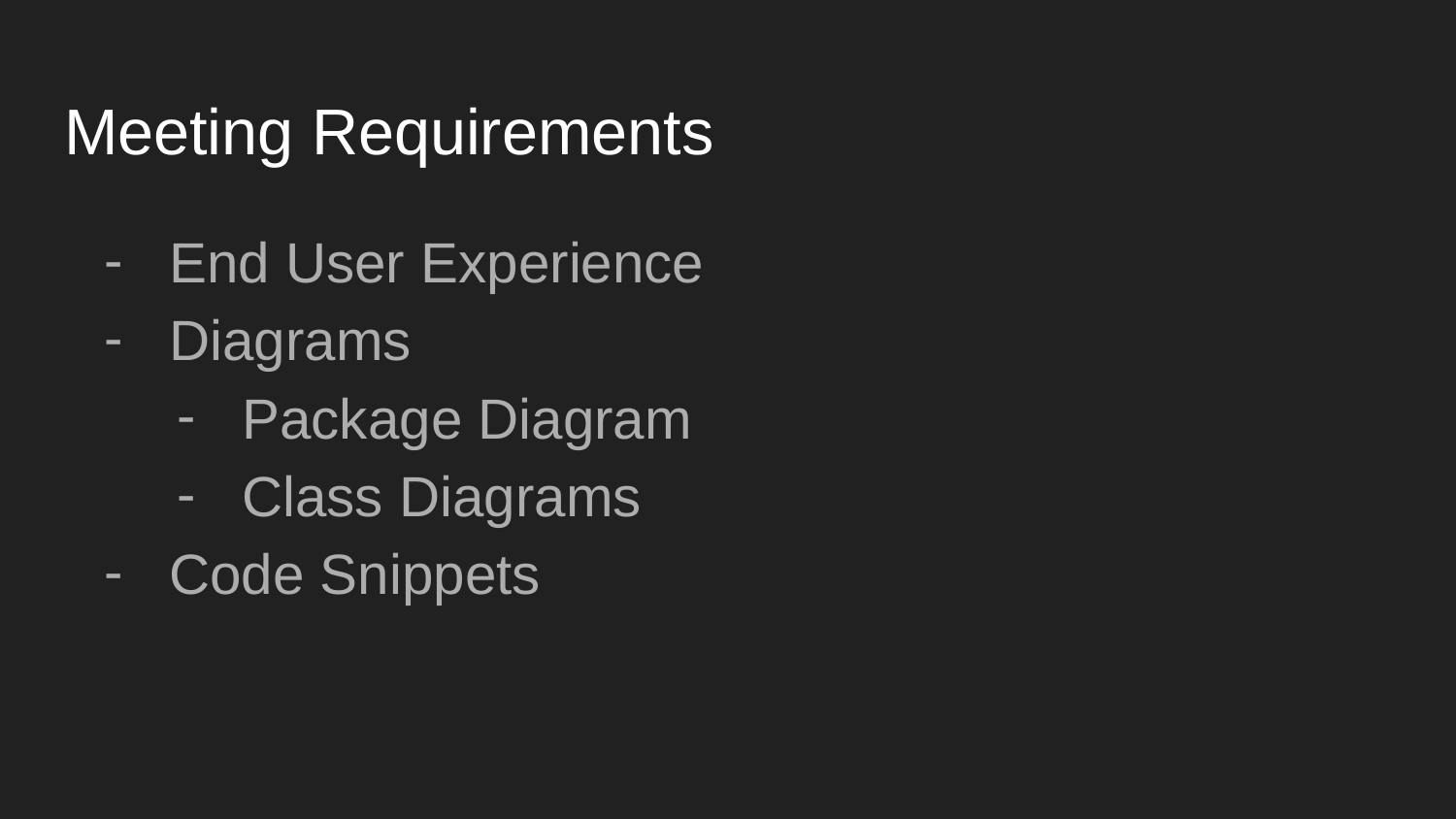

# Meeting Requirements
End User Experience
Diagrams
Package Diagram
Class Diagrams
Code Snippets